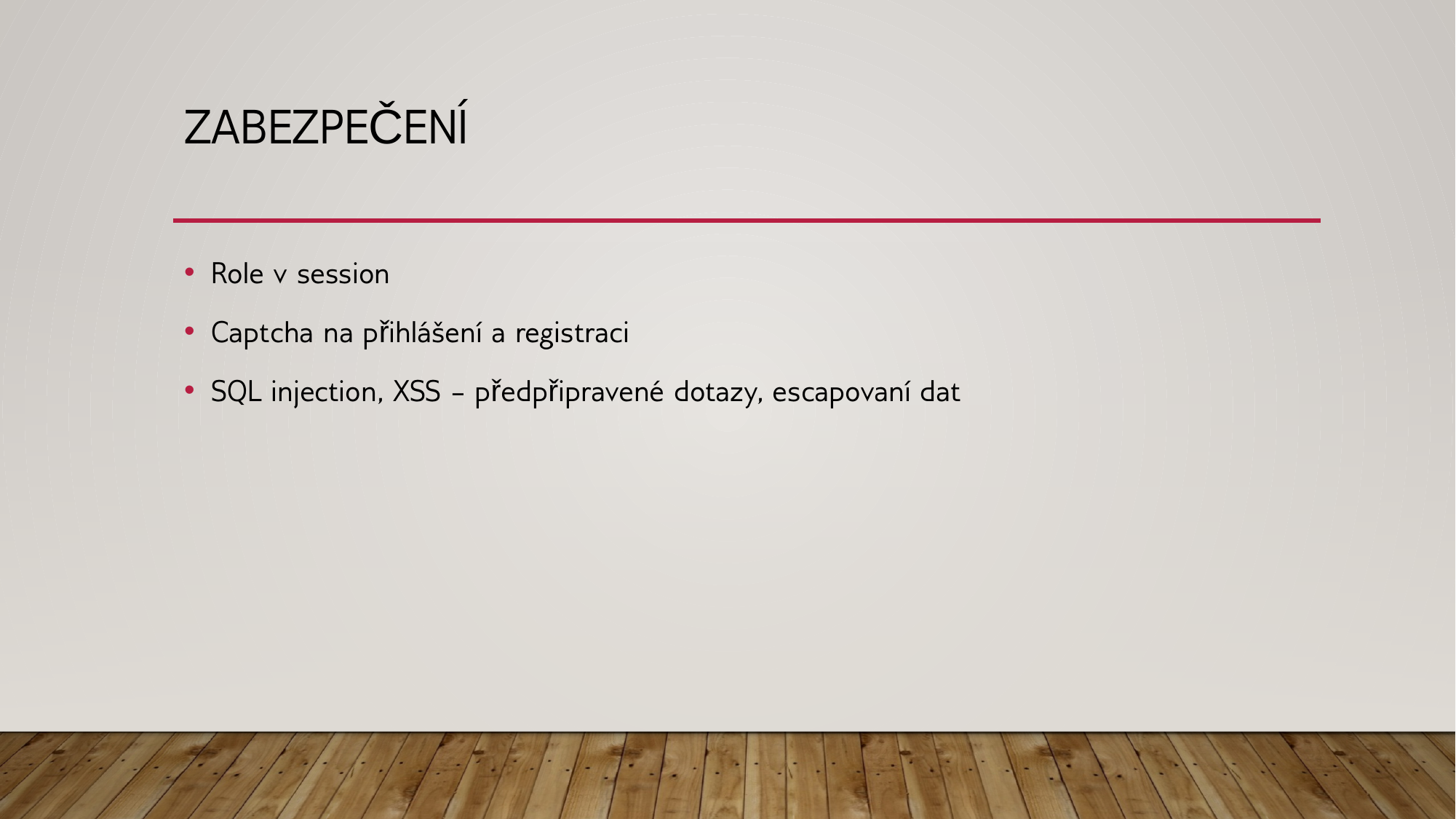

# zabezpečení
Role v session
Captcha na přihlášení a registraci
SQL injection, XSS – předpřipravené dotazy, escapovaní dat